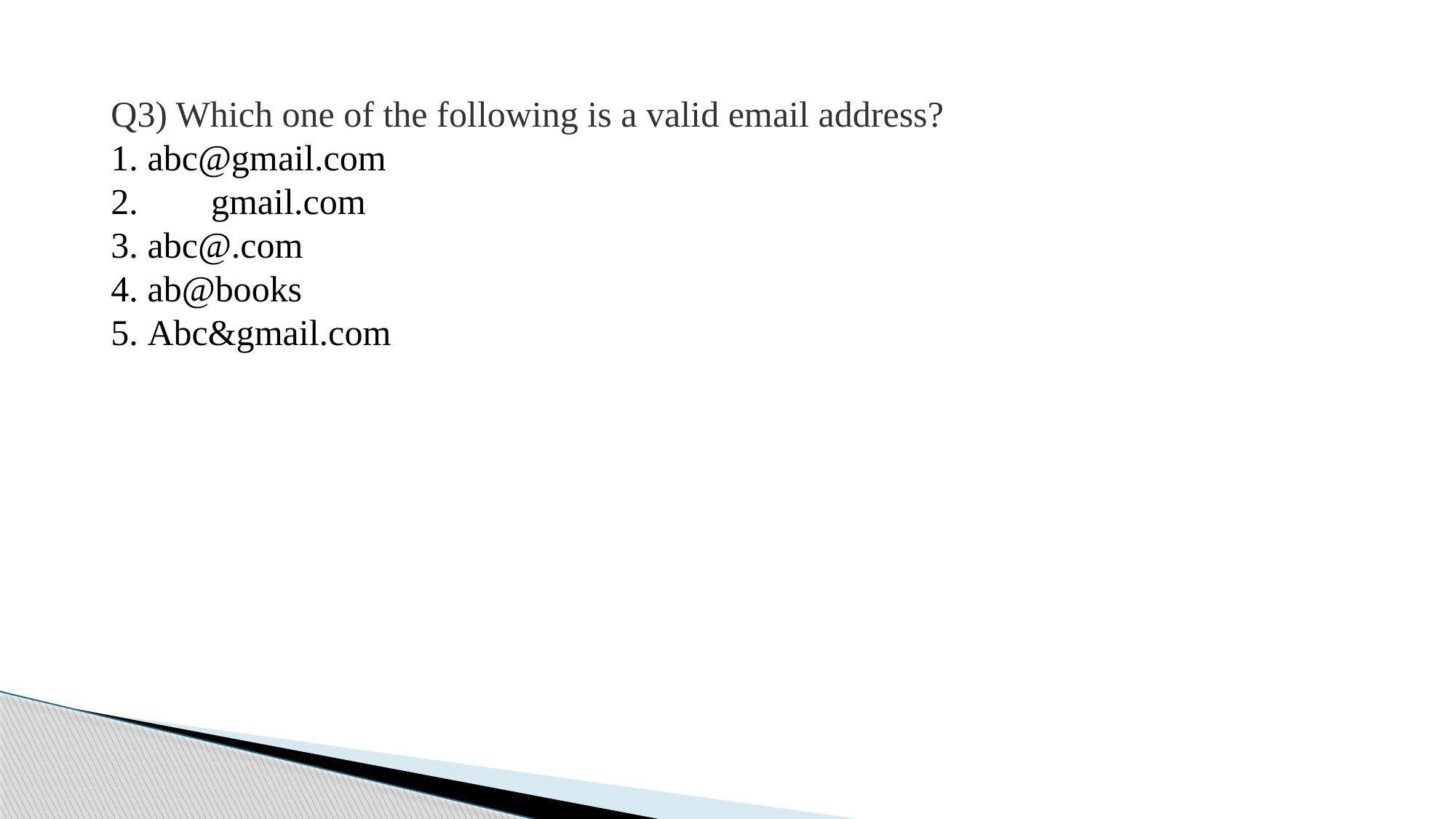

Q3) Which one of the following is a valid email address?
 abc@gmail.com
        gmail.com
 abc@.com
 ab@books
 Abc&gmail.com